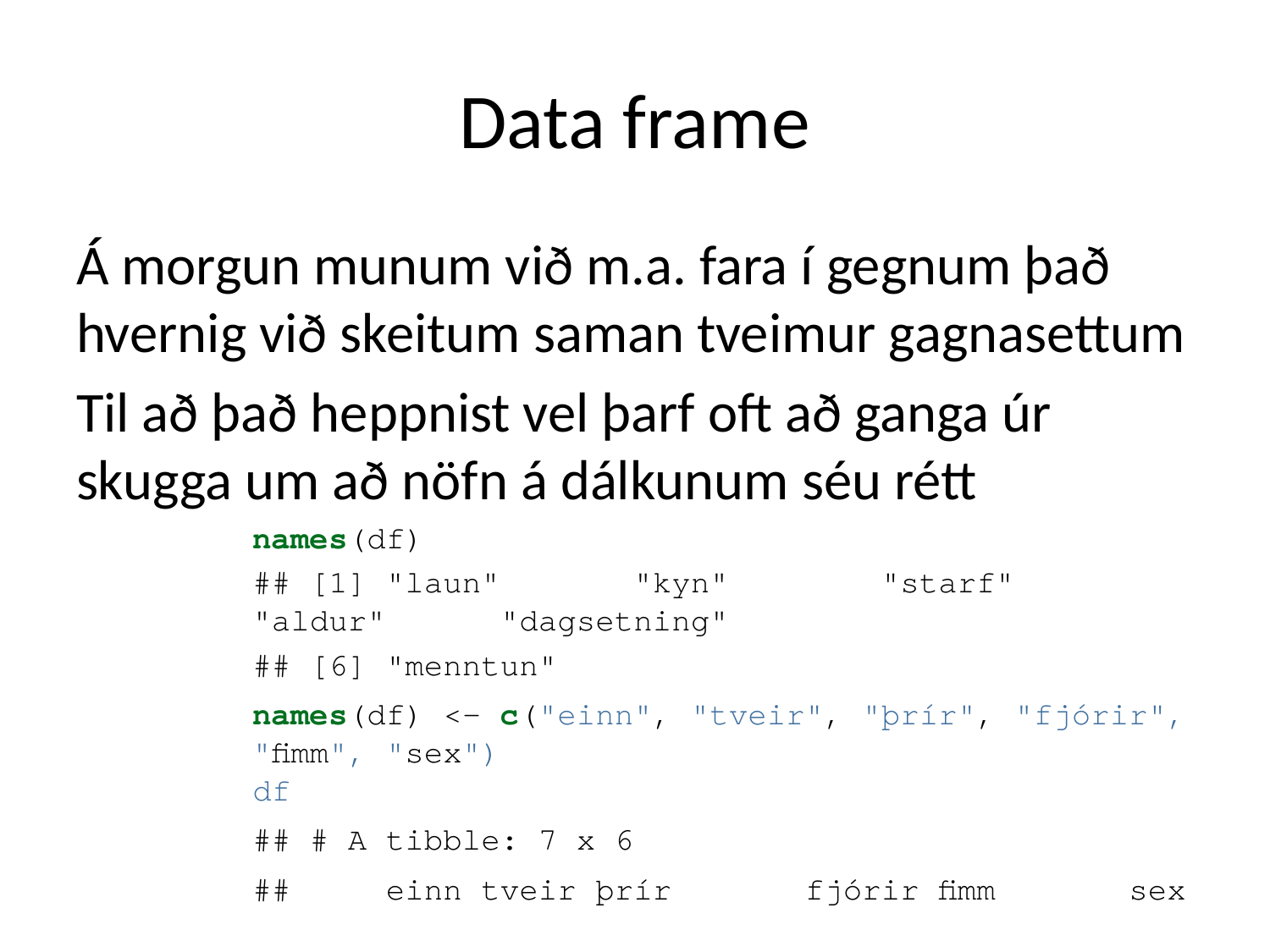

# Data frame
Á morgun munum við m.a. fara í gegnum það hvernig við skeitum saman tveimur gagnasettum
Til að það heppnist vel þarf oft að ganga úr skugga um að nöfn á dálkunum séu rétt
names(df)
## [1] "laun"       "kyn"        "starf"      "aldur"      "dagsetning"
## [6] "menntun"
names(df) <- c("einn", "tveir", "þrír", "fjórir", "fimm", "sex")
df
## # A tibble: 7 x 6
##     einn tveir þrír       fjórir fimm       sex
##    <dbl> <chr> <chr>       <dbl> <date>     <fct>
## 1 300000 Karl  Lager          18 2020-01-01 Grunnskóli
## 2 400000 Kona  Lager          18 2020-01-01 Grunnskóli
## 3 500000 Karl  Móttaka        25 2020-01-01 Framhaldsskóli
## 4 600000 Kona  Móttaka        25 2020-01-01 Framhaldsskóli
## 5 700000 Karl  Móttaka        28 2020-01-01 Framhaldsskóli
## 6 800000 Kona  Skrifstofa     33 2020-01-01 Háskóli
## 7 900000 Karl  Skrifstofa     35 2020-01-01 Háskóli